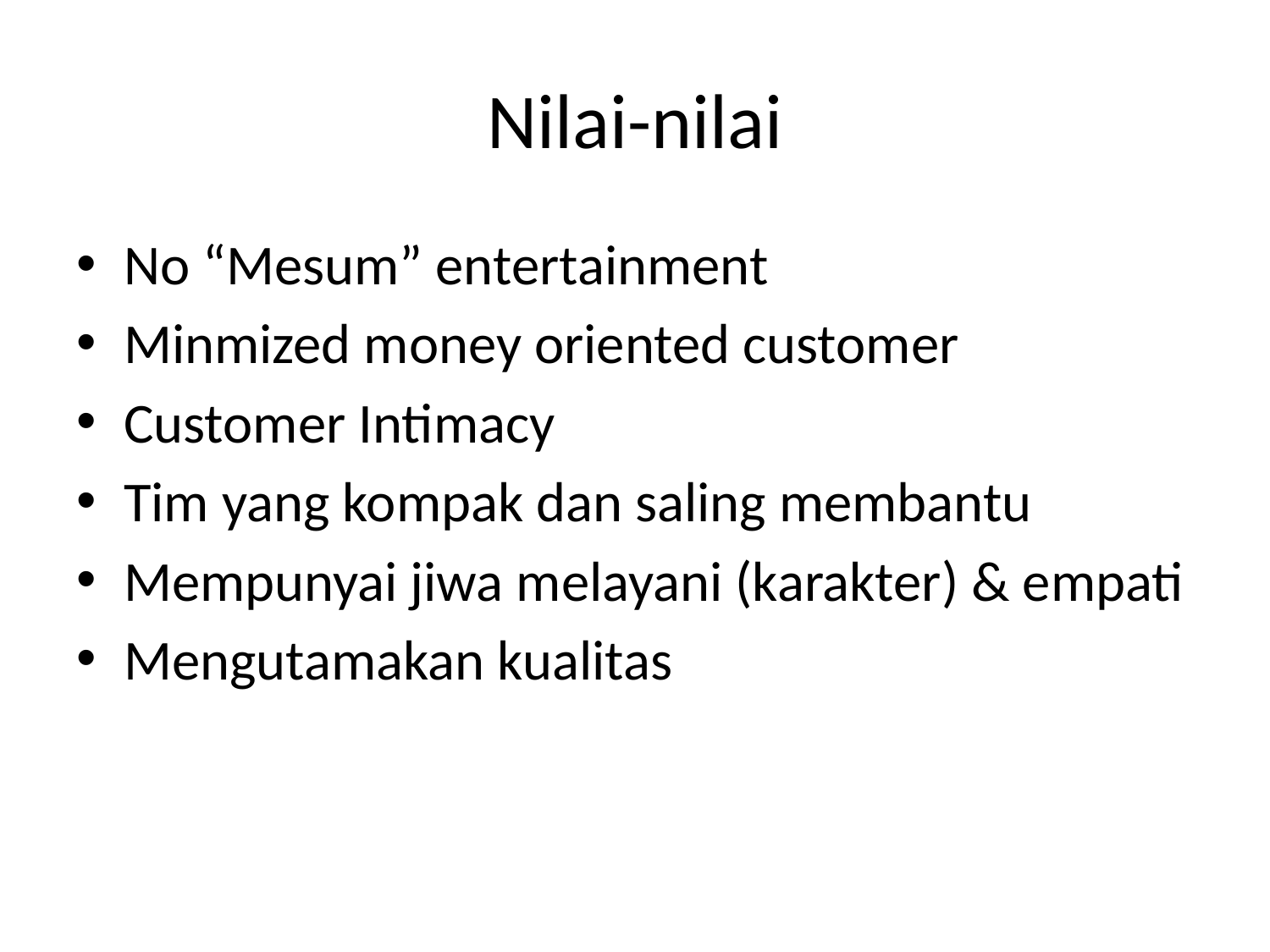

# Nilai-nilai
No “Mesum” entertainment
Minmized money oriented customer
Customer Intimacy
Tim yang kompak dan saling membantu
Mempunyai jiwa melayani (karakter) & empati
Mengutamakan kualitas